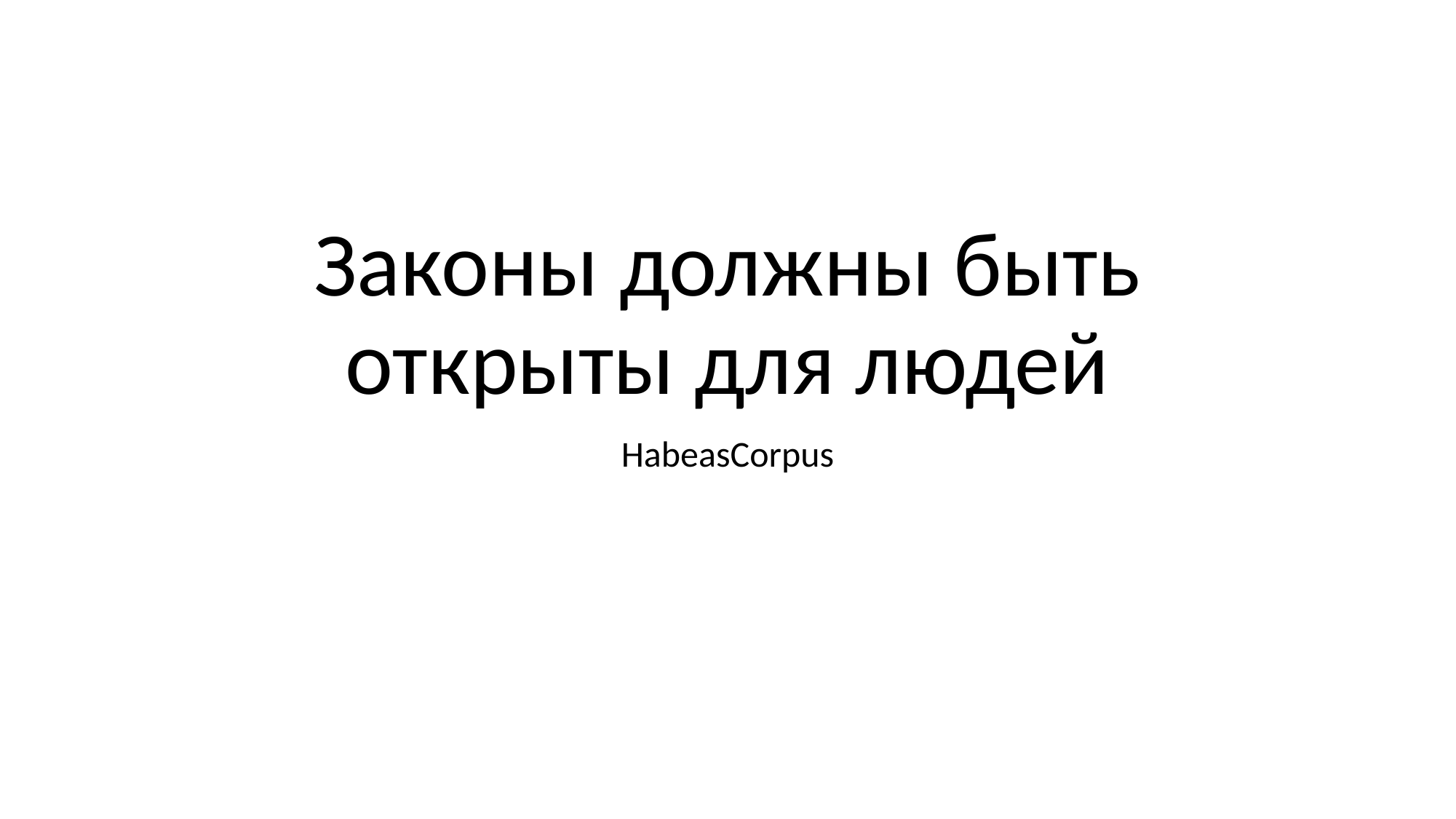

# Законы должны быть открыты для людей
HabeasCorpus